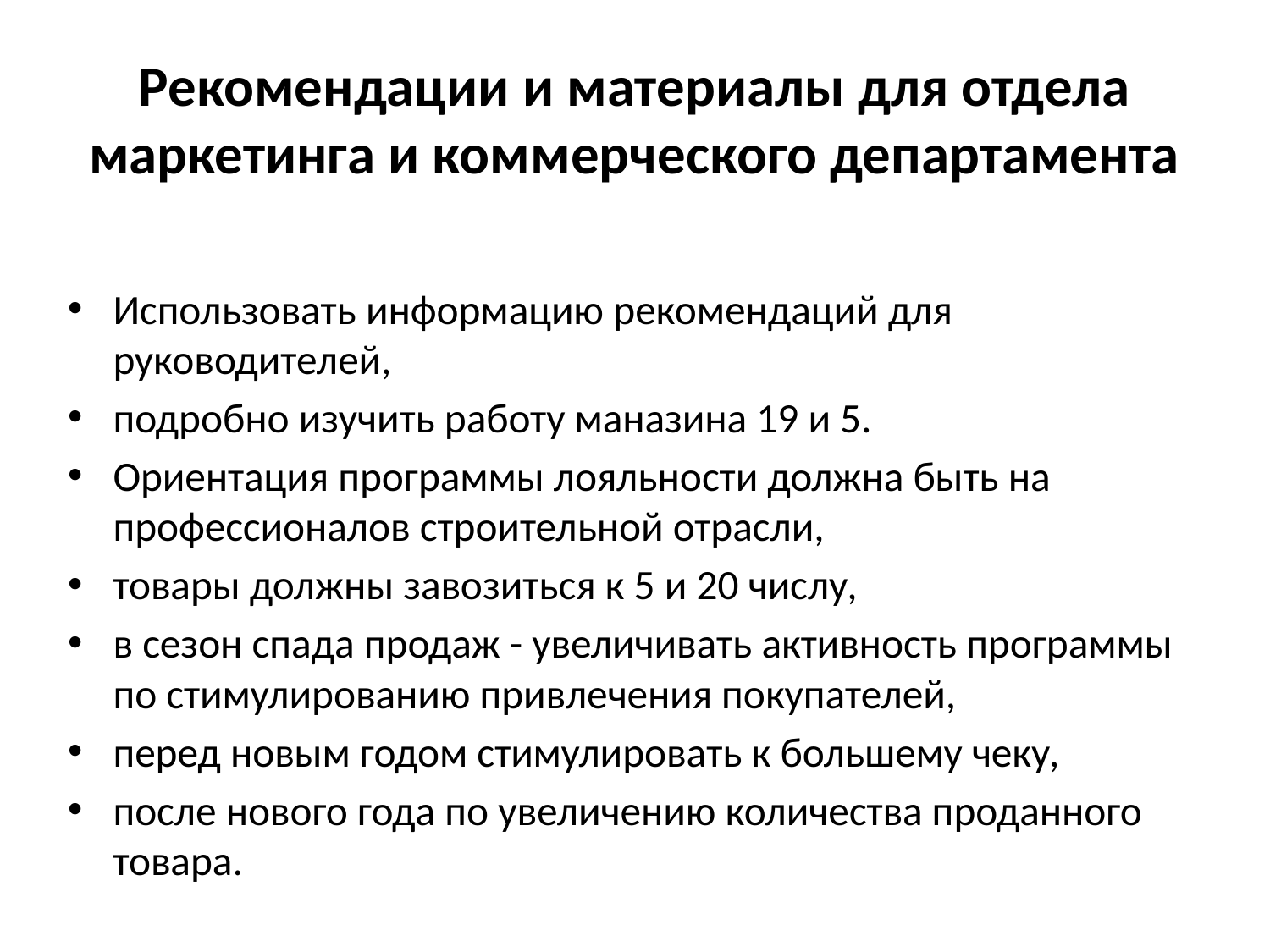

# Рекомендации и материалы для отдела маркетинга и коммерческого департамента
Использовать информацию рекомендаций для руководителей,
подробно изучить работу маназина 19 и 5.
Ориентация программы лояльности должна быть на профессионалов строительной отрасли,
товары должны завозиться к 5 и 20 числу,
в сезон спада продаж - увеличивать активность программы по стимулированию привлечения покупателей,
перед новым годом стимулировать к большему чеку,
после нового года по увеличению количества проданного товара.